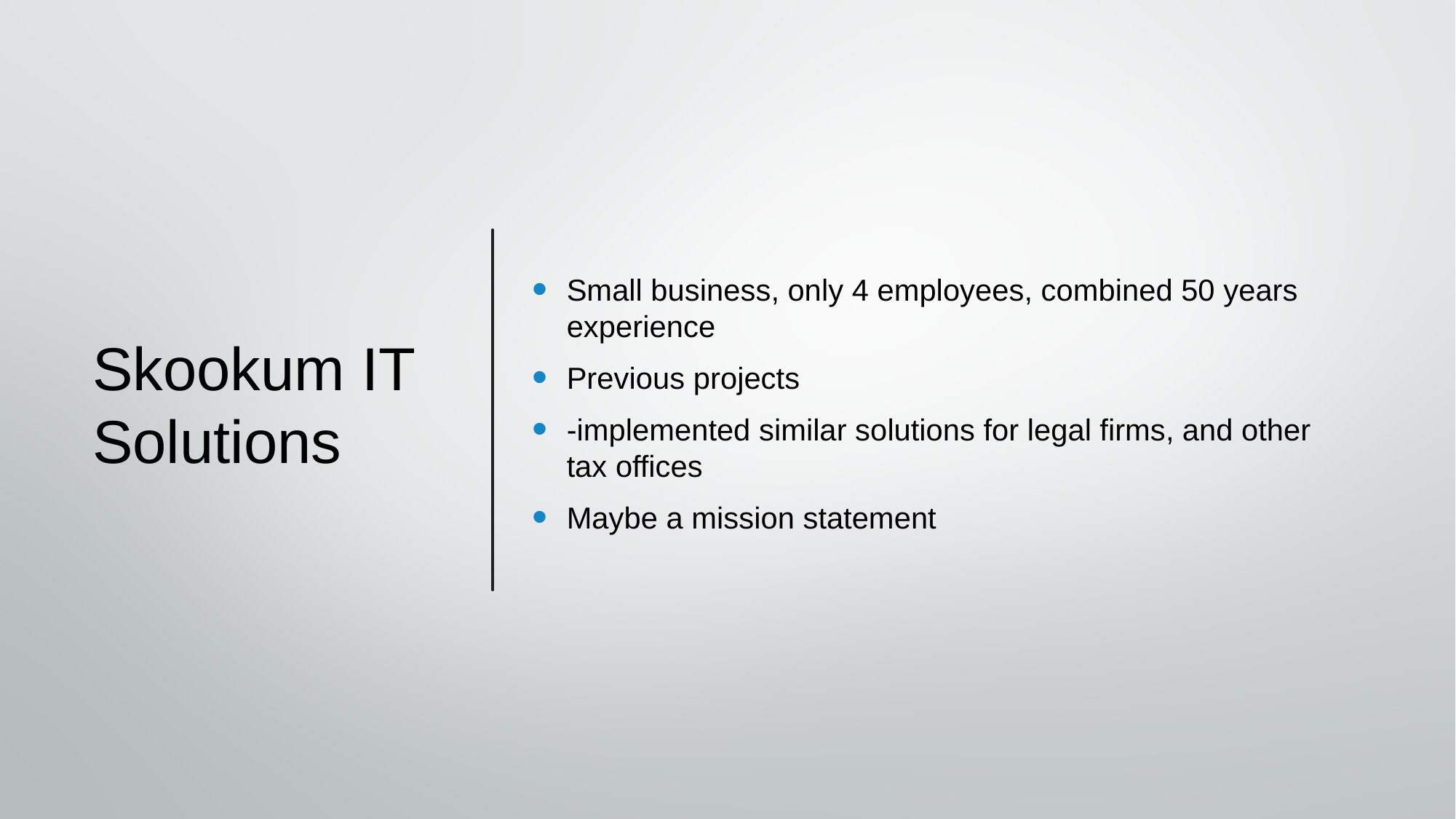

# Skookum IT Solutions
Small business, only 4 employees, combined 50 years experience
Previous projects
-implemented similar solutions for legal firms, and other tax offices
Maybe a mission statement